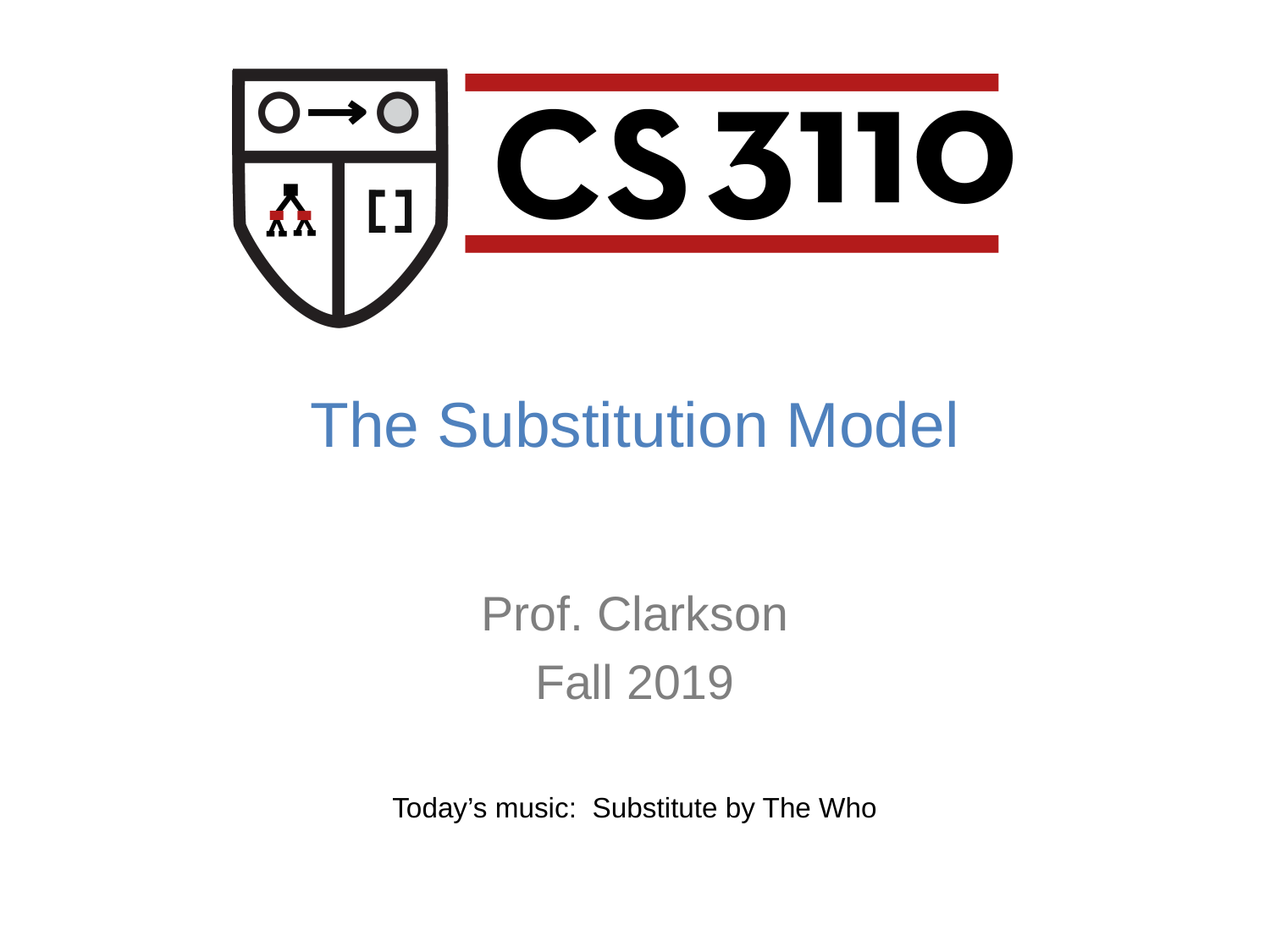

The Substitution Model
Prof. Clarkson
Fall 2019
Today’s music:  Substitute by The Who